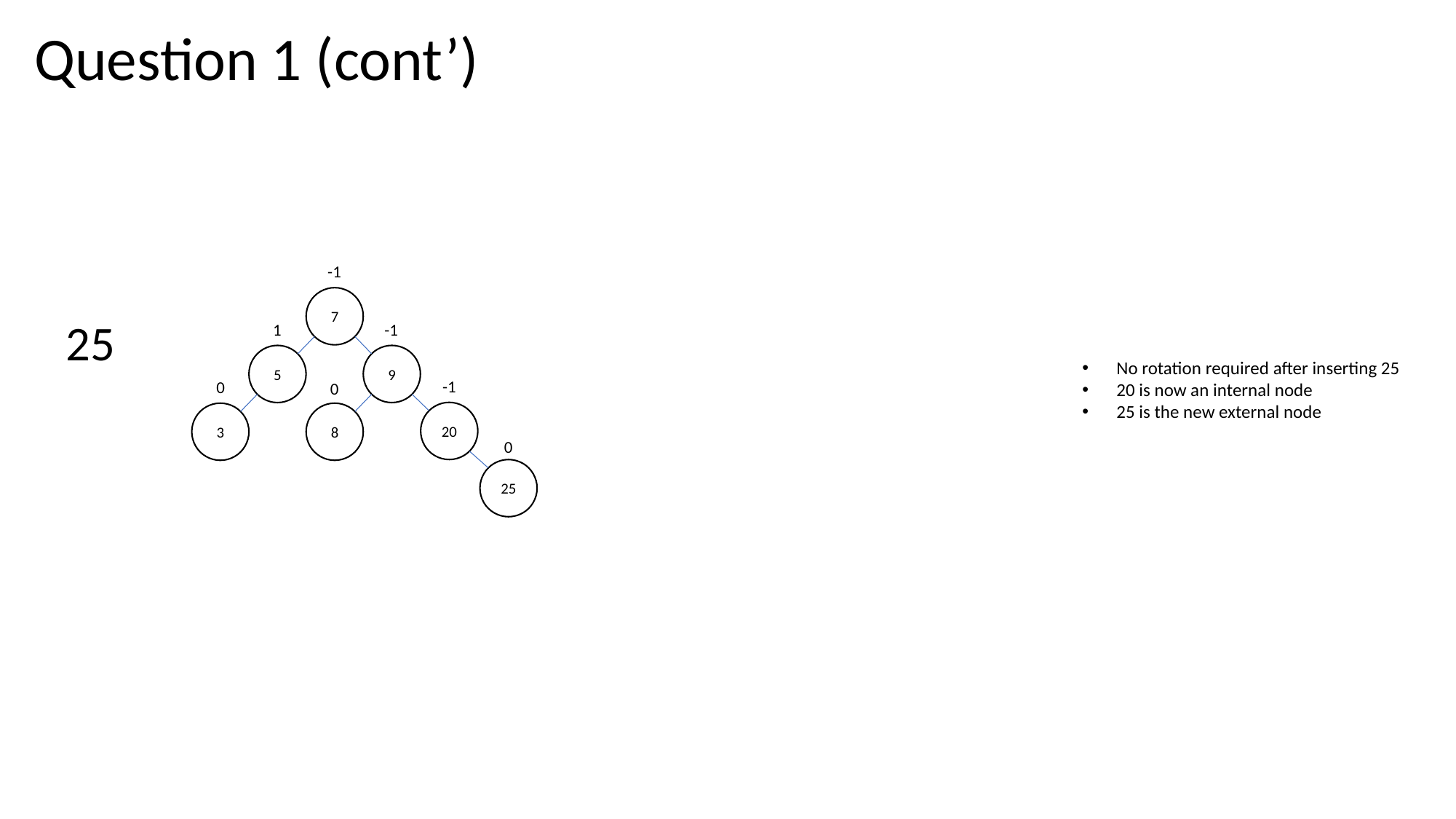

Question 1 (cont’)
-1
7
5
9
20
3
8
25
1
-1
-1
0
0
0
25
No rotation required after inserting 25
20 is now an internal node
25 is the new external node